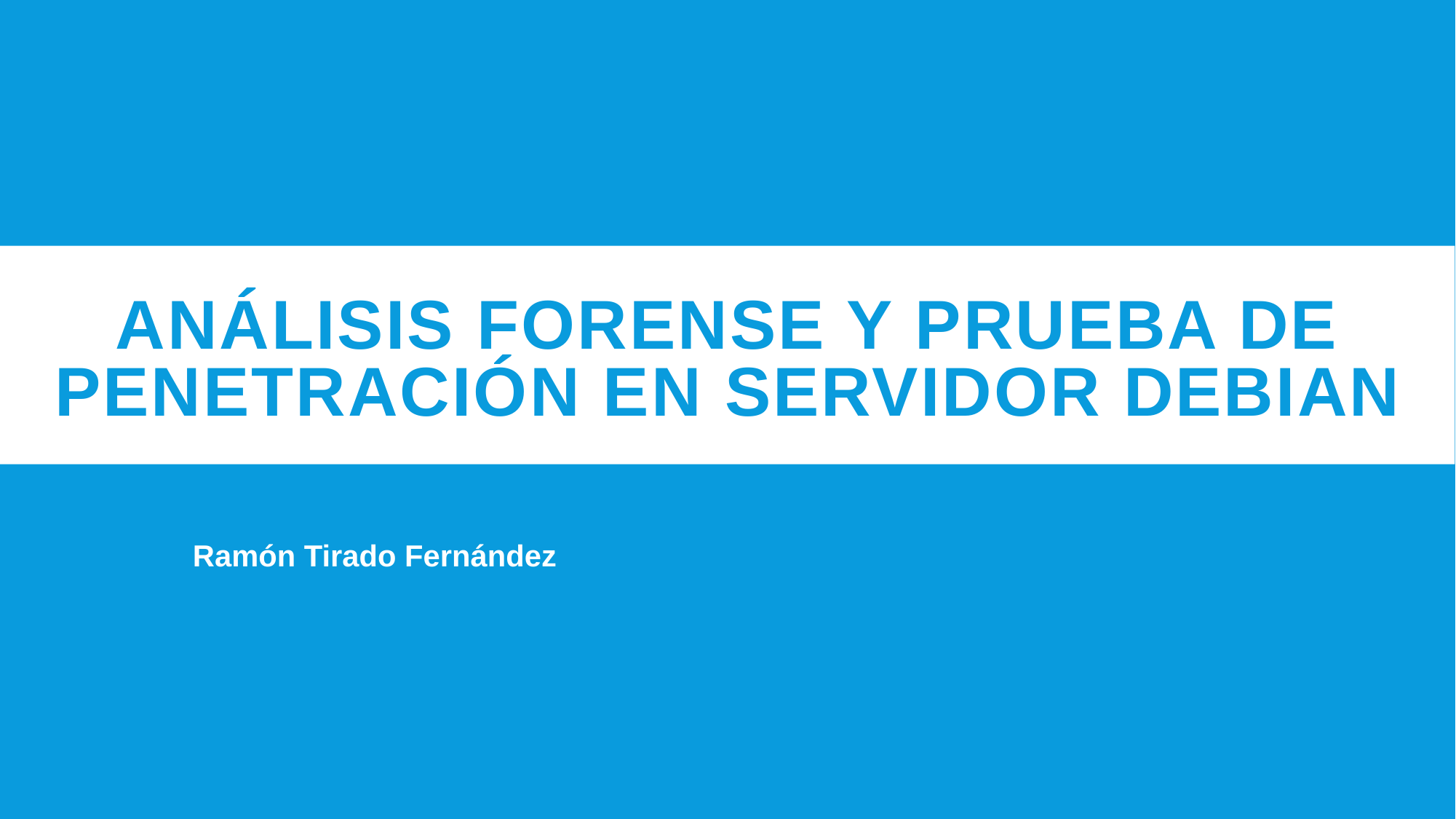

# Análisis Forense y Prueba de Penetración en Servidor Debian

Ramón Tirado Fernández